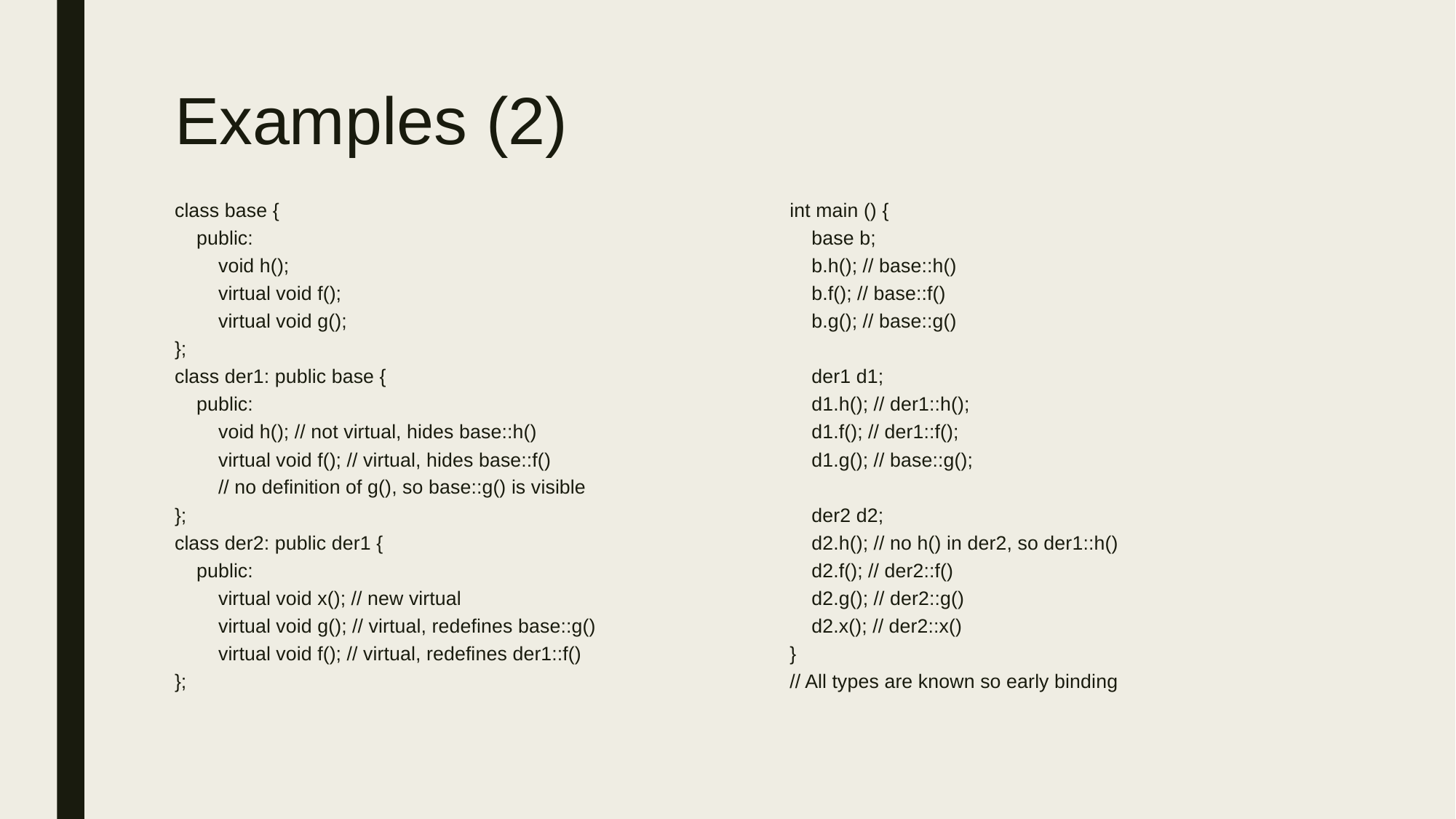

# Examples (2)
class base {
    public:
        void h();
        virtual void f();
        virtual void g();
};
class der1: public base {
    public:
        void h(); // not virtual, hides base::h()
        virtual void f(); // virtual, hides base::f()
        // no definition of g(), so base::g() is visible
};
class der2: public der1 {
    public:
        virtual void x(); // new virtual
        virtual void g(); // virtual, redefines base::g()
        virtual void f(); // virtual, redefines der1::f()
};
int main () {
    base b;
    b.h(); // base::h()
    b.f(); // base::f()
    b.g(); // base::g()

    der1 d1;
    d1.h(); // der1::h();
    d1.f(); // der1::f();
    d1.g(); // base::g();

    der2 d2;
    d2.h(); // no h() in der2, so der1::h()
    d2.f(); // der2::f()
    d2.g(); // der2::g()
    d2.x(); // der2::x()
}
// All types are known so early binding